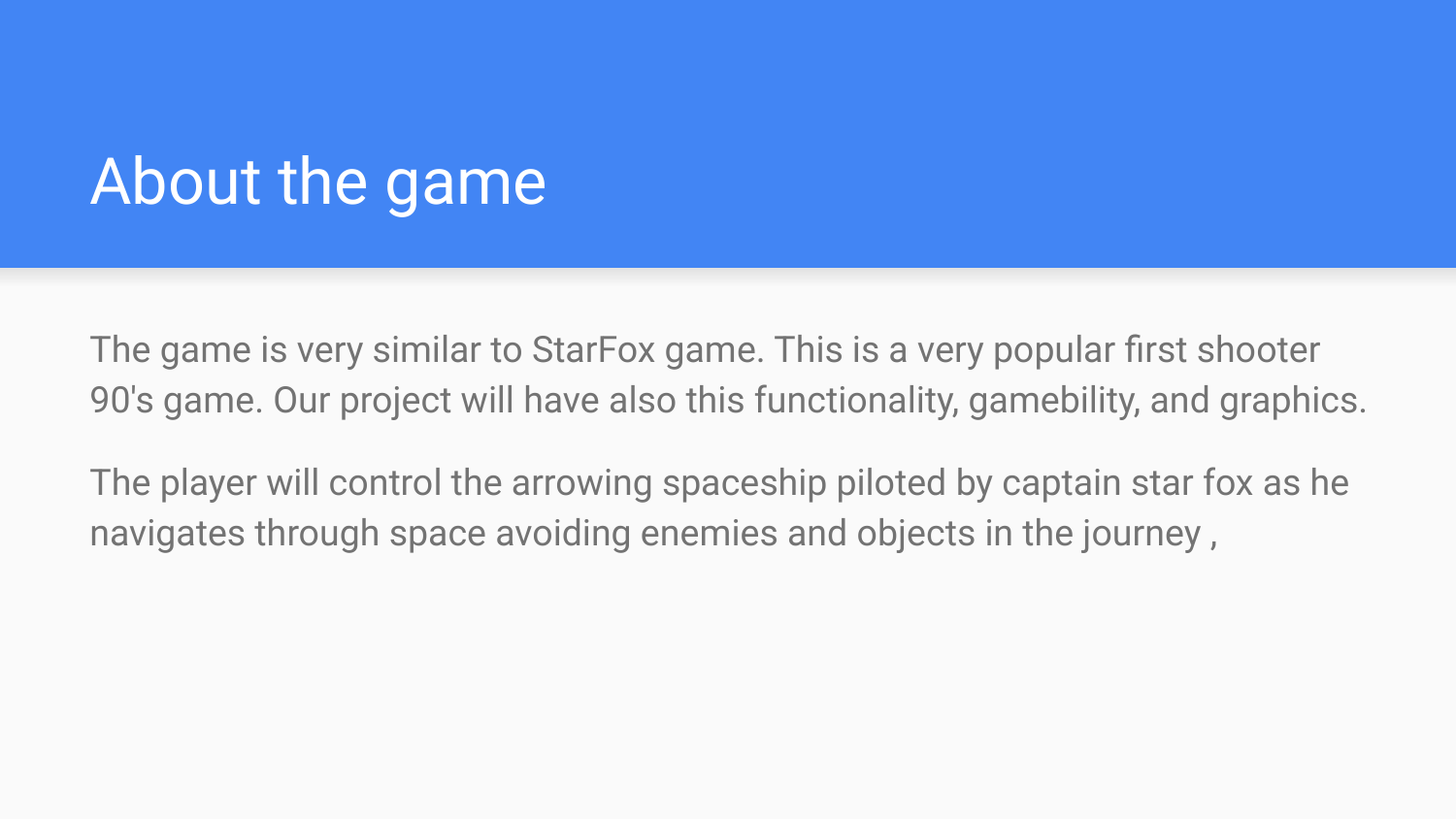

# About the game
The game is very similar to StarFox game. This is a very popular first shooter 90's game. Our project will have also this functionality, gamebility, and graphics.
The player will control the arrowing spaceship piloted by captain star fox as he navigates through space avoiding enemies and objects in the journey ,